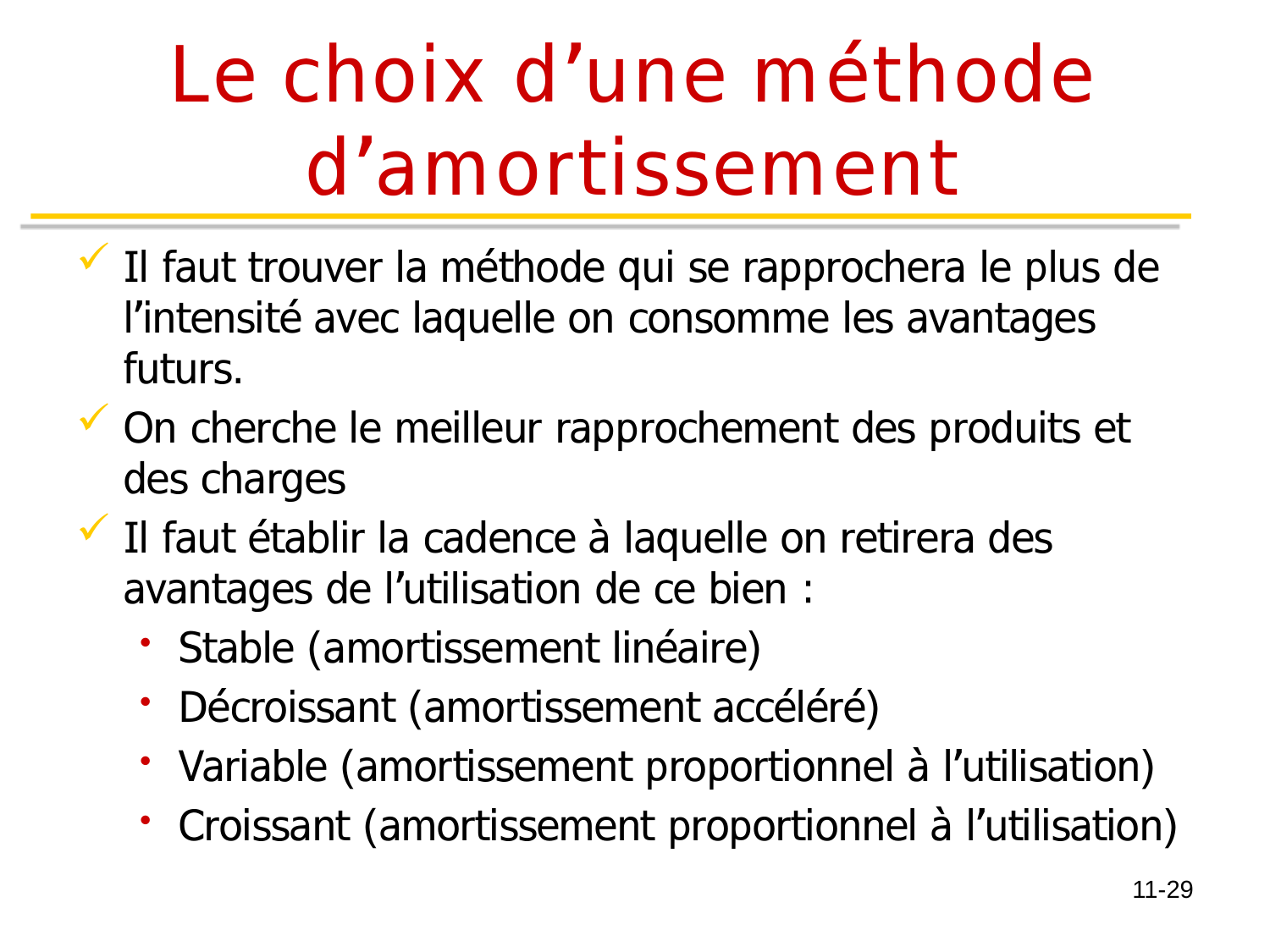

# Le choix d’une méthode d’amortissement

Il faut trouver la méthode qui se rapprochera le plus de l’intensité avec laquelle on consomme les avantages futurs.
On cherche le meilleur rapprochement des produits et des charges
Il faut établir la cadence à laquelle on retirera des avantages de l’utilisation de ce bien :
Stable (amortissement linéaire)
Décroissant (amortissement accéléré)
Variable (amortissement proportionnel à l’utilisation)
Croissant (amortissement proportionnel à l’utilisation)

11-29